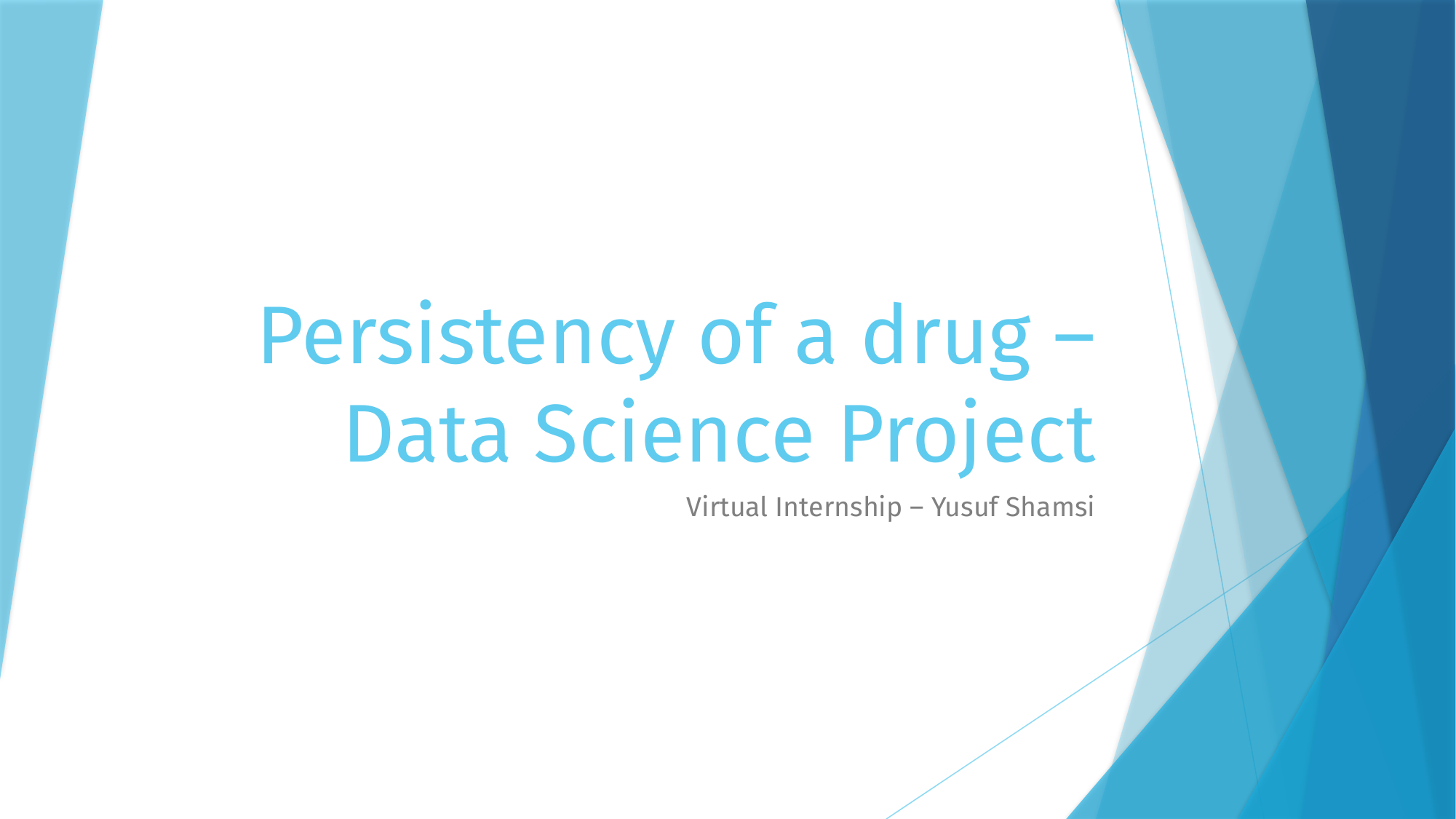

# Persistency of a drug – Data Science Project
Virtual Internship – Yusuf Shamsi